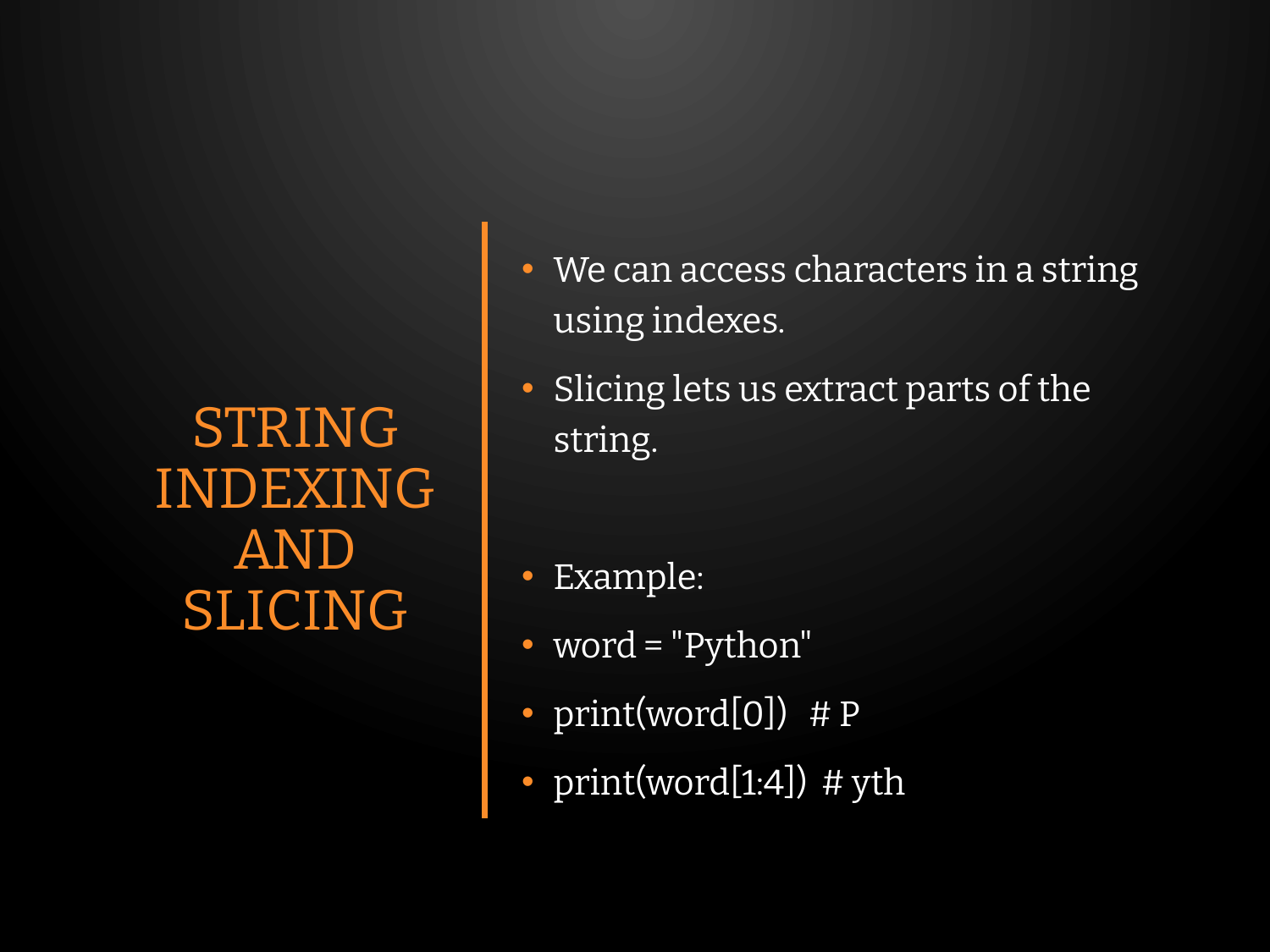

# String Indexing and Slicing
We can access characters in a string using indexes.
Slicing lets us extract parts of the string.

Example:
word = "Python"
print(word[0])   # P
print(word[1:4])  # yth